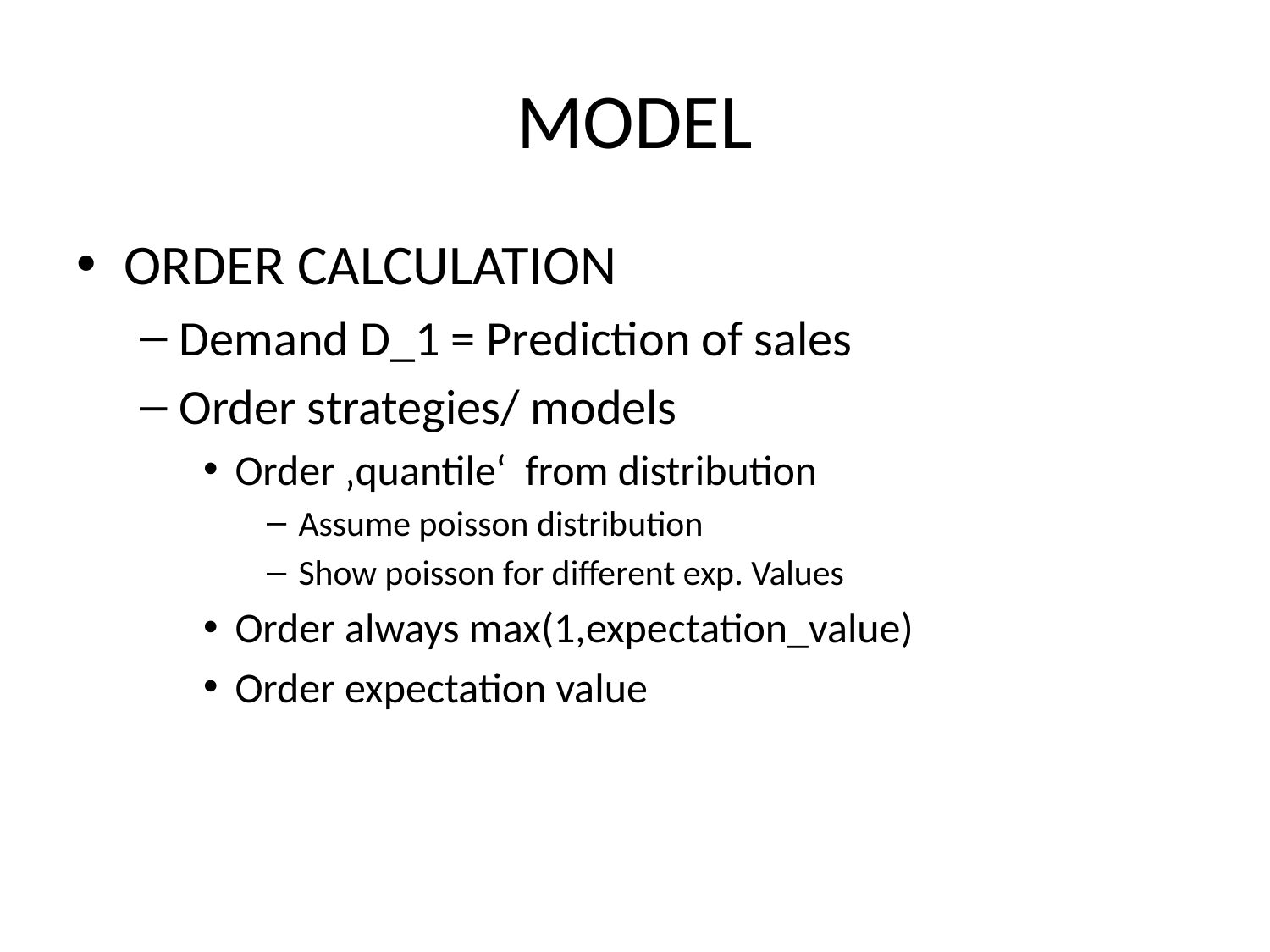

# MODEL
ORDER CALCULATION
Demand D_1 = Prediction of sales
Order strategies/ models
Order ‚quantile‘  from distribution
Assume poisson distribution
Show poisson for different exp. Values
Order always max(1,expectation_value)
Order expectation value